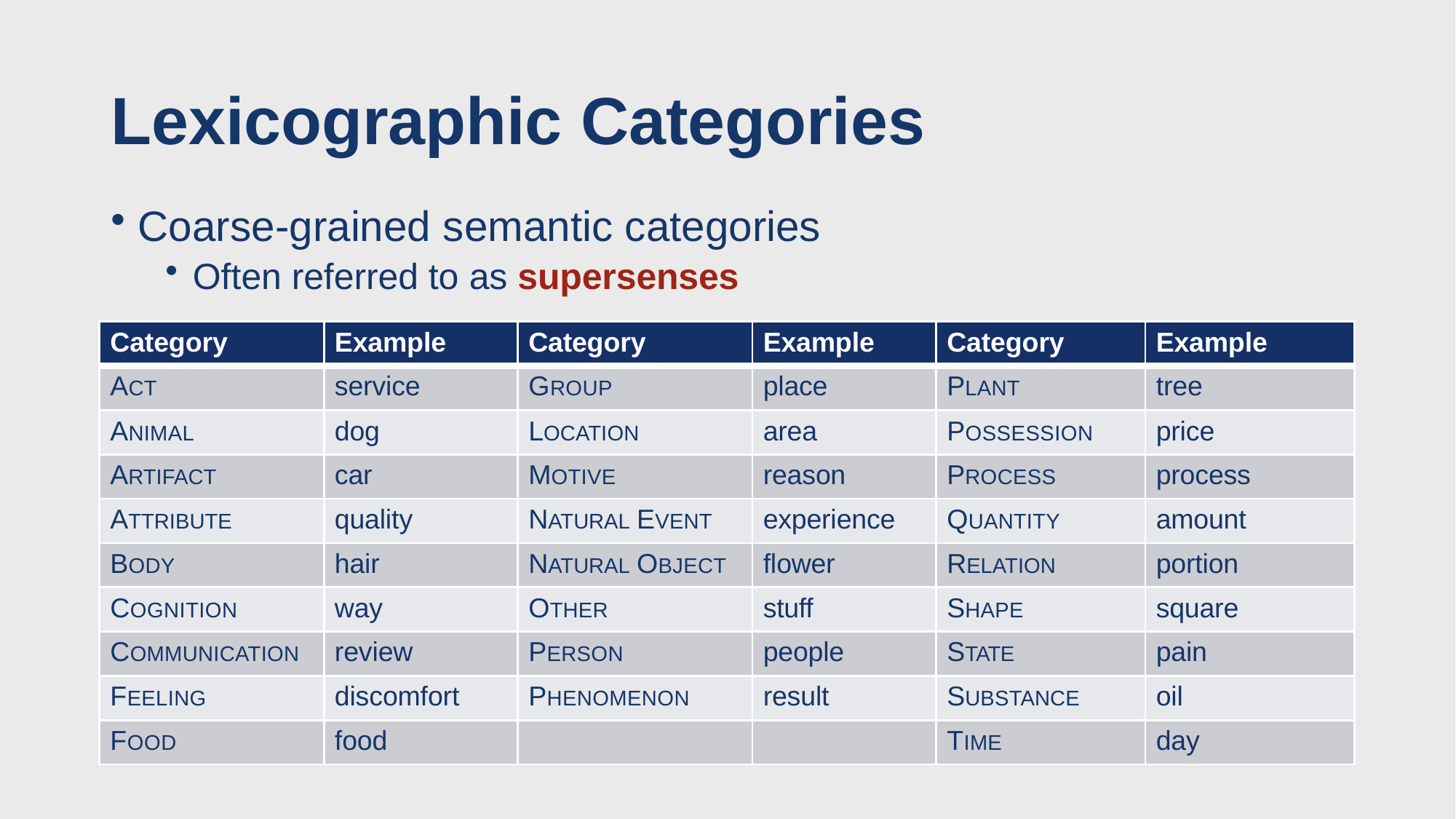

# Lexicographic Categories
Coarse-grained semantic categories
Often referred to as supersenses
| Category | Example | Category | Example | Category | Example |
| --- | --- | --- | --- | --- | --- |
| ACT | service | GROUP | place | PLANT | tree |
| ANIMAL | dog | LOCATION | area | POSSESSION | price |
| ARTIFACT | car | MOTIVE | reason | PROCESS | process |
| ATTRIBUTE | quality | NATURAL EVENT | experience | QUANTITY | amount |
| BODY | hair | NATURAL OBJECT | flower | RELATION | portion |
| COGNITION | way | OTHER | stuff | SHAPE | square |
| COMMUNICATION | review | PERSON | people | STATE | pain |
| FEELING | discomfort | PHENOMENON | result | SUBSTANCE | oil |
| FOOD | food |  |  | TIME | day |